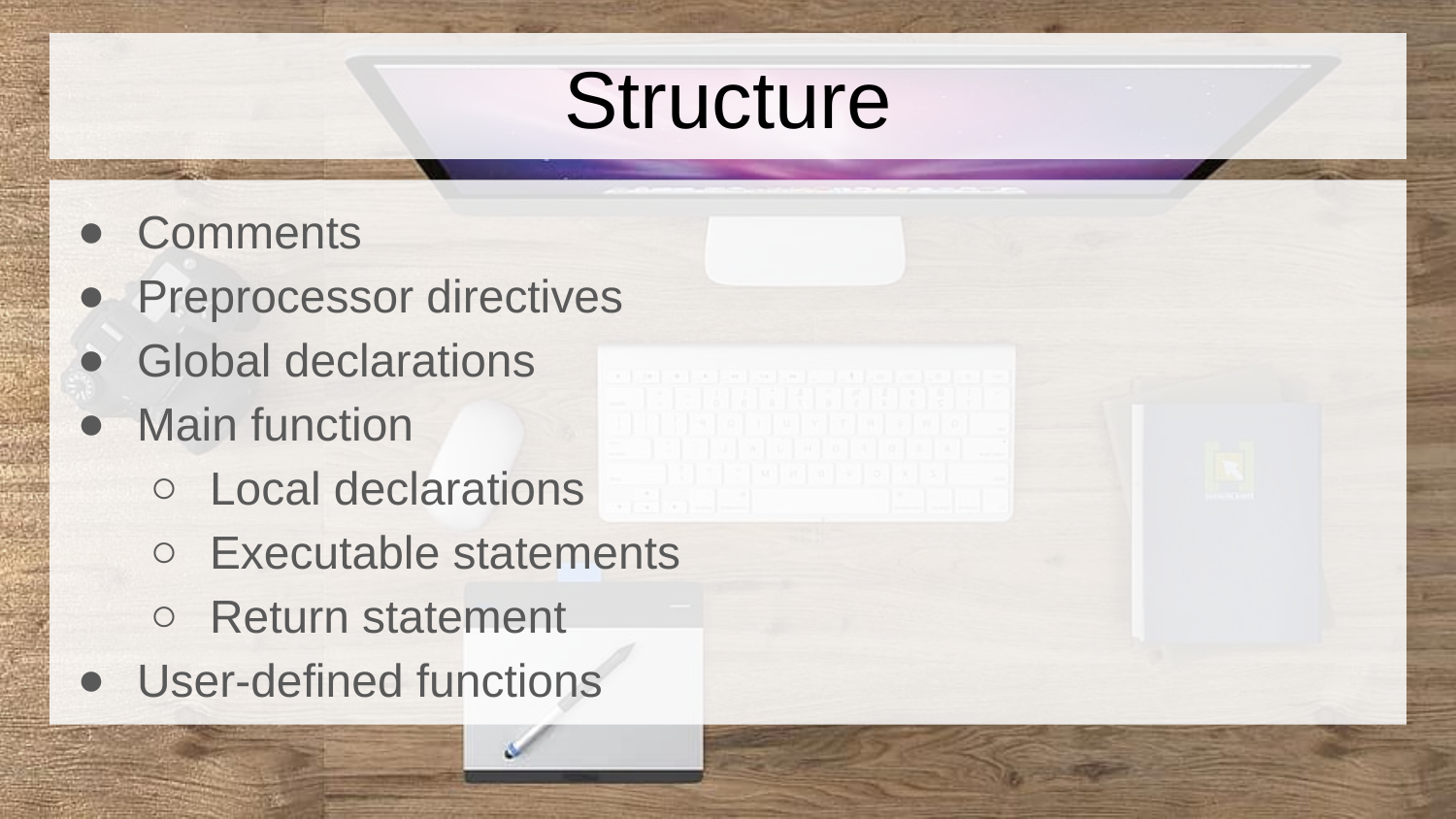

# Structure
Comments
Preprocessor directives
Global declarations
Main function
Local declarations
Executable statements
Return statement
User-defined functions